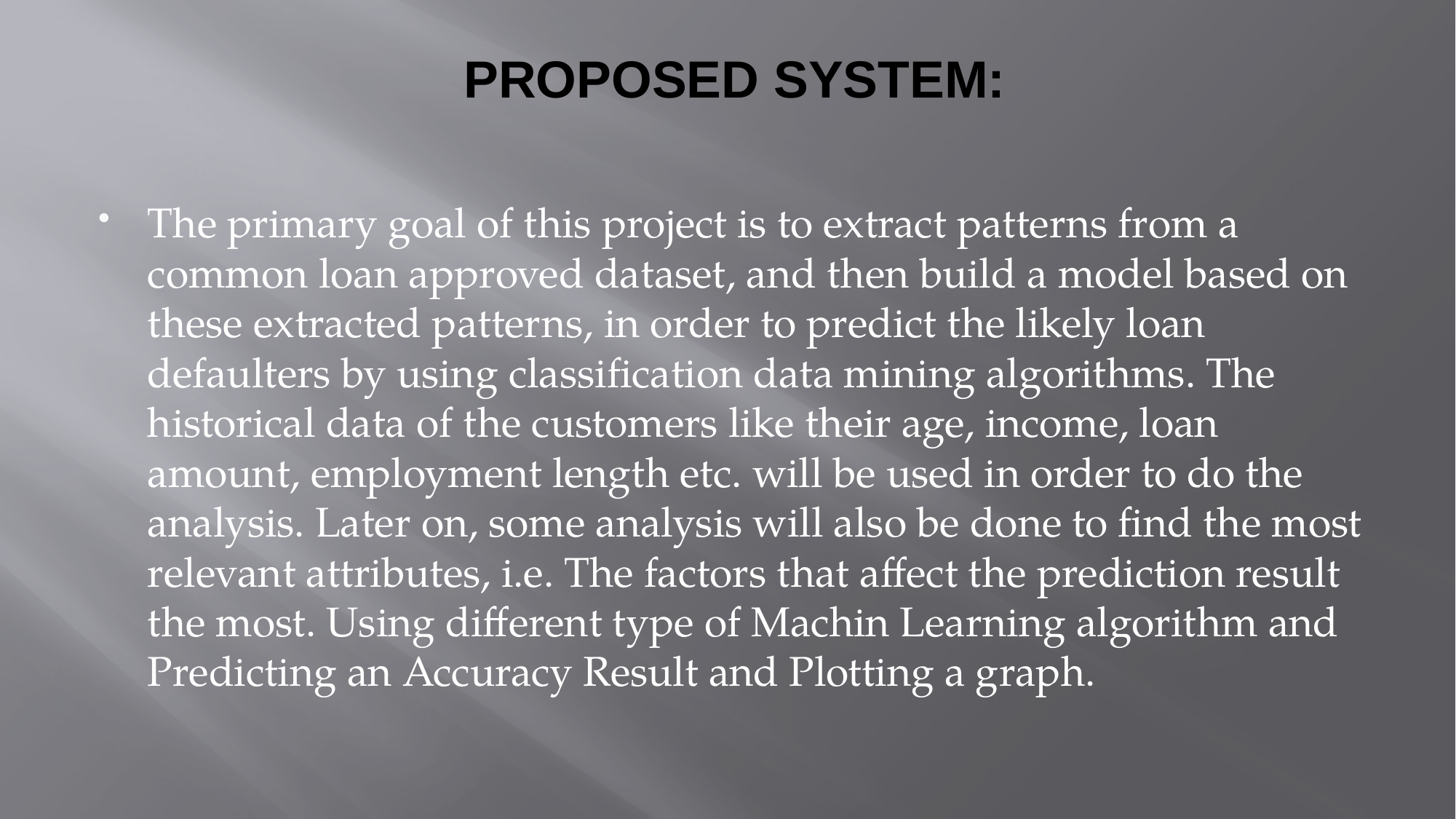

# PROPOSED SYSTEM:
The primary goal of this project is to extract patterns from a common loan approved dataset, and then build a model based on these extracted patterns, in order to predict the likely loan defaulters by using classification data mining algorithms. The historical data of the customers like their age, income, loan amount, employment length etc. will be used in order to do the analysis. Later on, some analysis will also be done to find the most relevant attributes, i.e. The factors that affect the prediction result the most. Using different type of Machin Learning algorithm and Predicting an Accuracy Result and Plotting a graph.